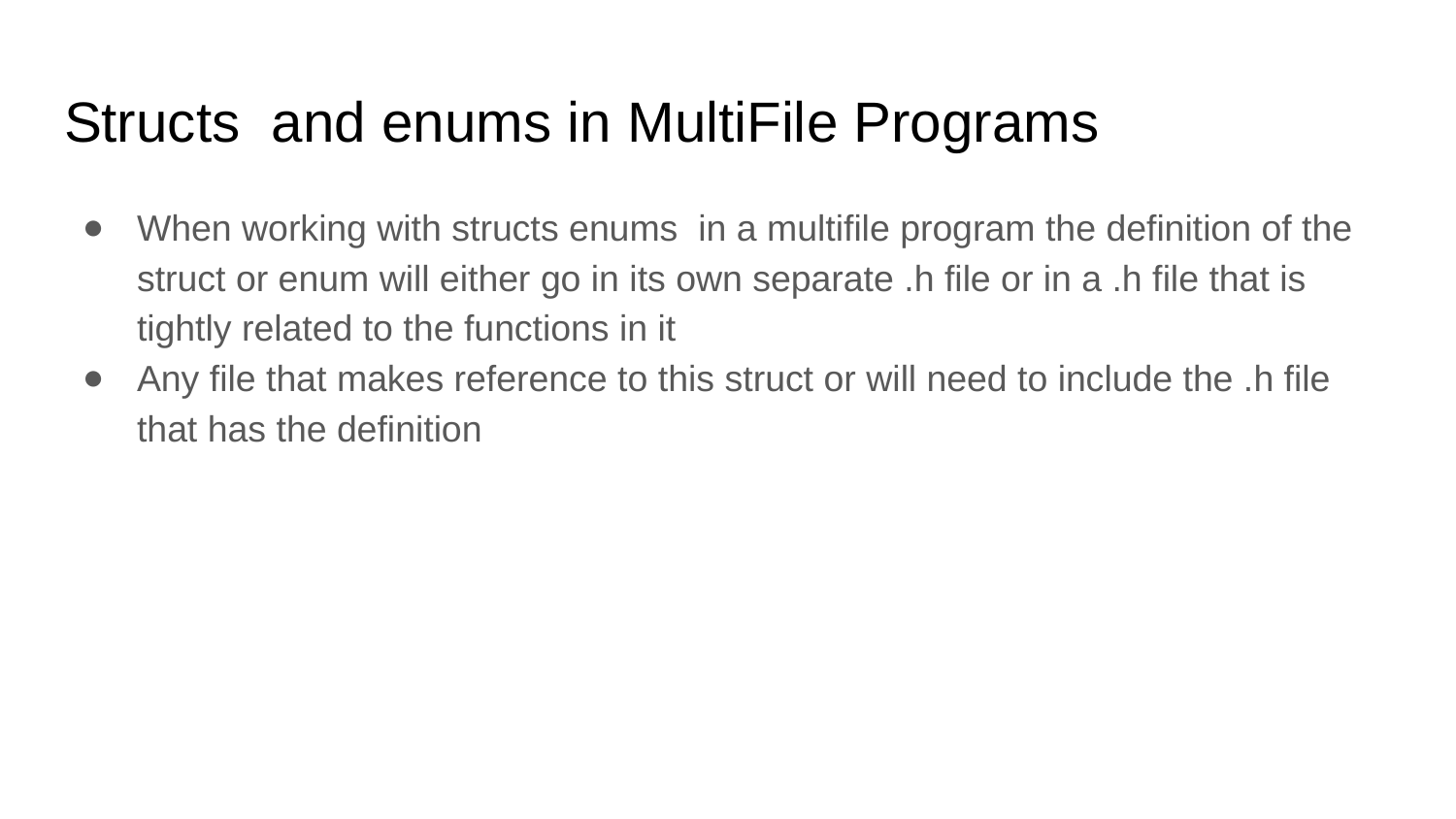

# Structs  and enums in MultiFile Programs
When working with structs enums  in a multifile program the definition of the struct or enum will either go in its own separate .h file or in a .h file that is tightly related to the functions in it
Any file that makes reference to this struct or will need to include the .h file that has the definition